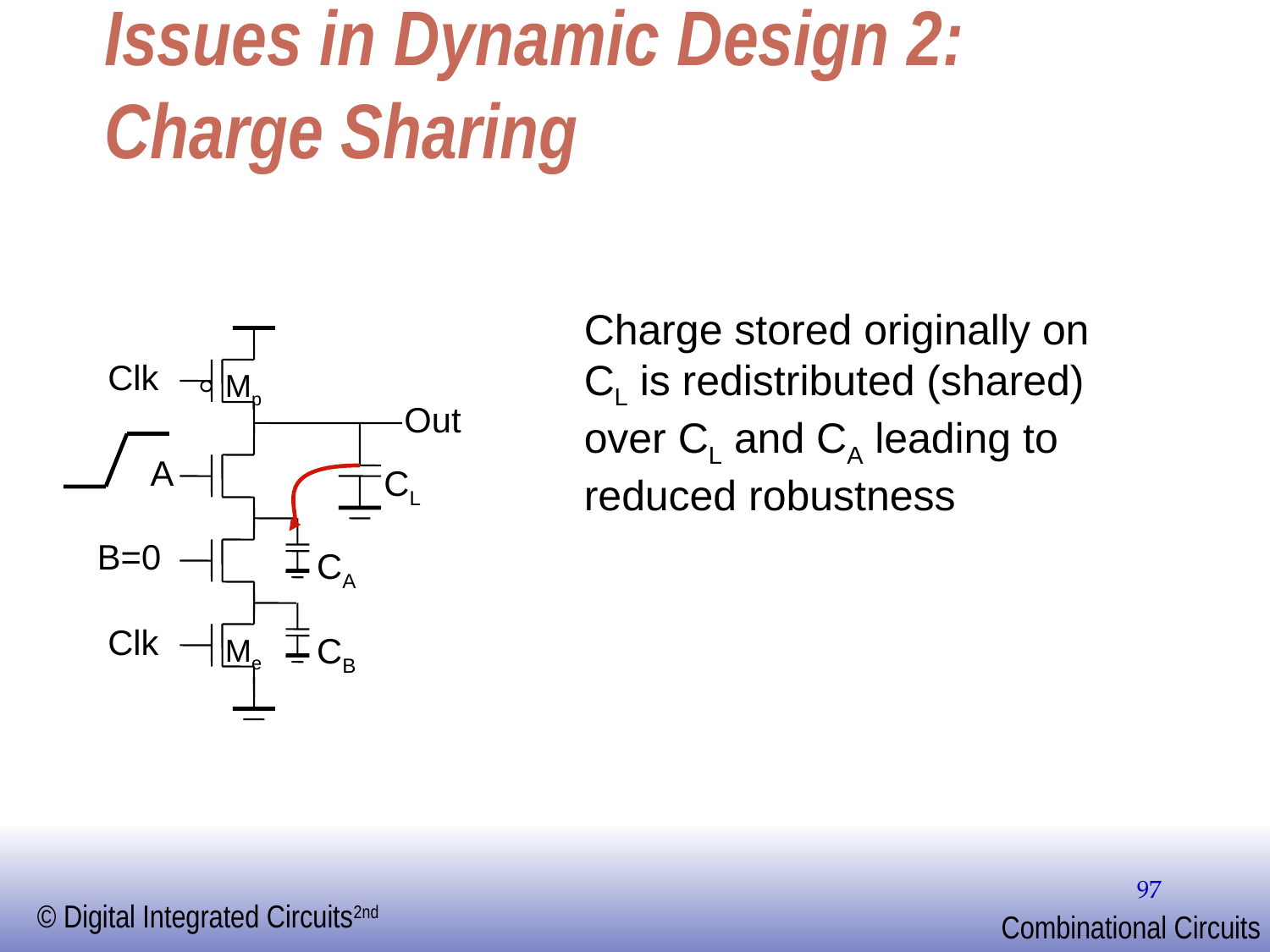

# Issues in Dynamic Design 2: Charge Sharing
Charge stored originally on CL is redistributed (shared) over CL and CA leading to reduced robustness

Clk
Mp
Out

CL

A

CA

B=0

CB

Clk
Me

97